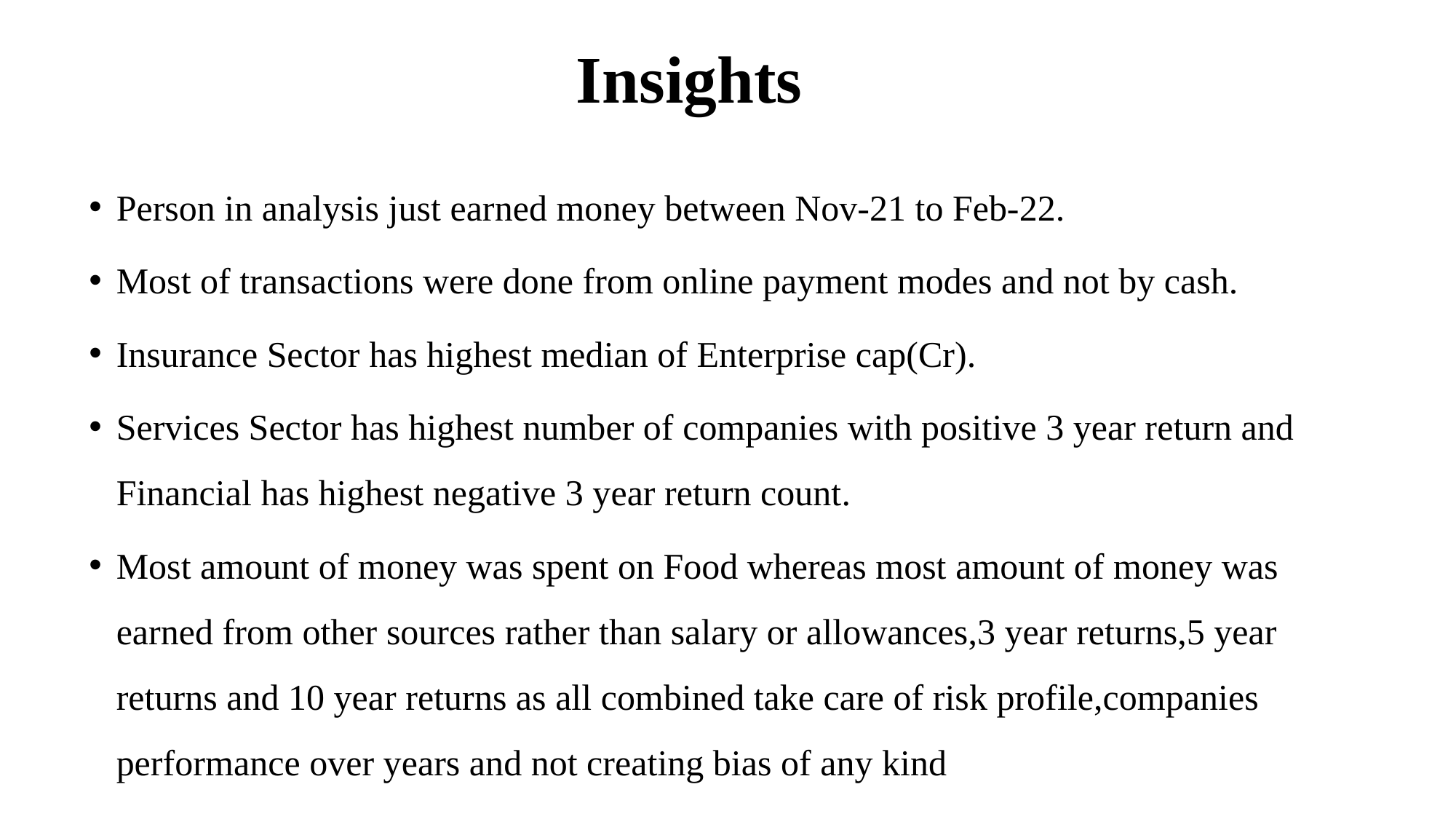

# Insights
Person in analysis just earned money between Nov-21 to Feb-22.
Most of transactions were done from online payment modes and not by cash.
Insurance Sector has highest median of Enterprise cap(Cr).
Services Sector has highest number of companies with positive 3 year return and Financial has highest negative 3 year return count.
Most amount of money was spent on Food whereas most amount of money was earned from other sources rather than salary or allowances,3 year returns,5 year returns and 10 year returns as all combined take care of risk profile,companies performance over years and not creating bias of any kind